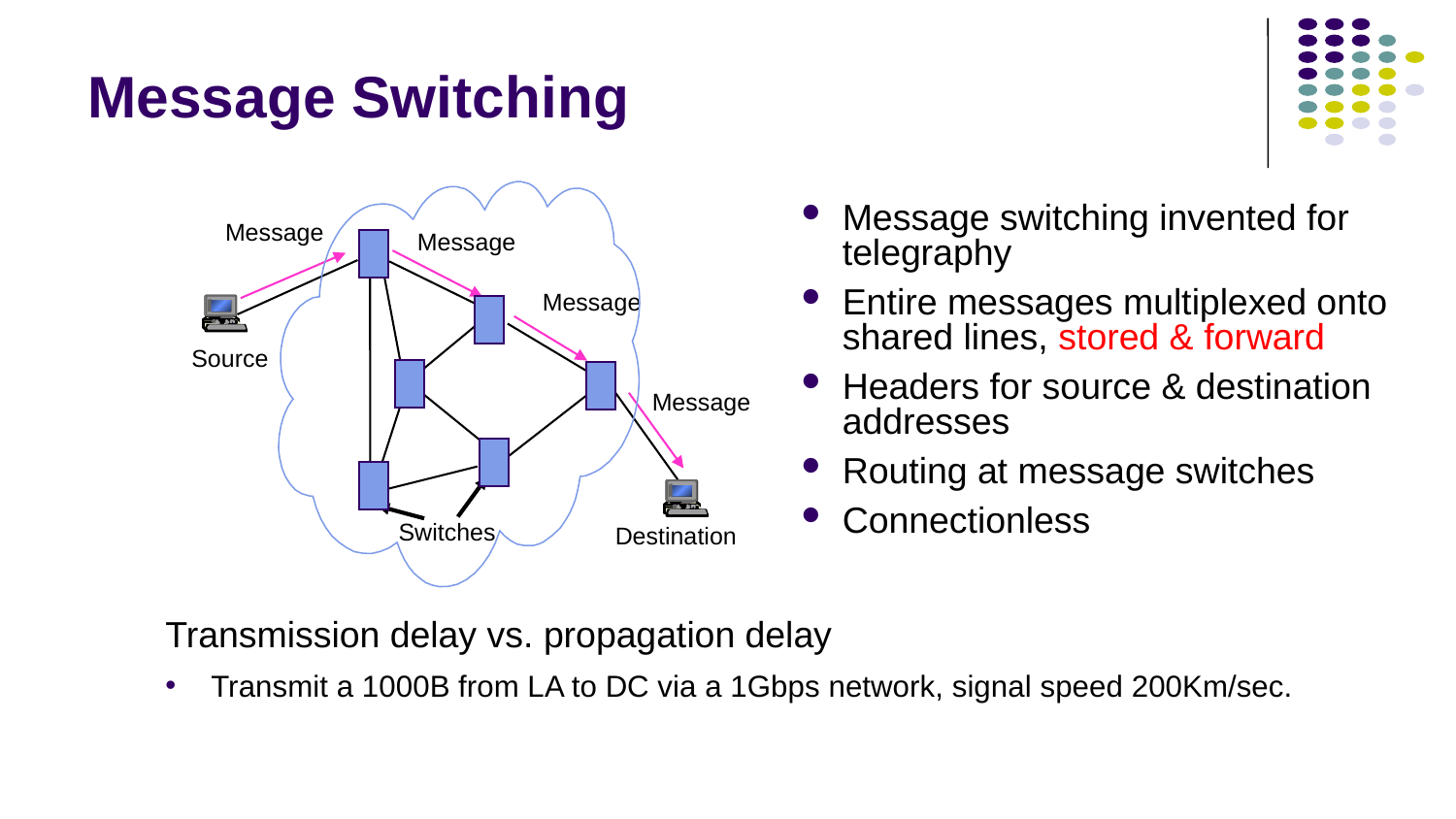

# Message Switching

Message
Message

Message

Source

Message

Switches
Destination
Message switching invented for telegraphy
Entire messages multiplexed onto shared lines, stored & forward
Headers for source & destination addresses
Routing at message switches
Connectionless

Transmission delay vs. propagation delay
Transmit a 1000B from LA to DC via a 1Gbps network, signal speed 200Km/sec.